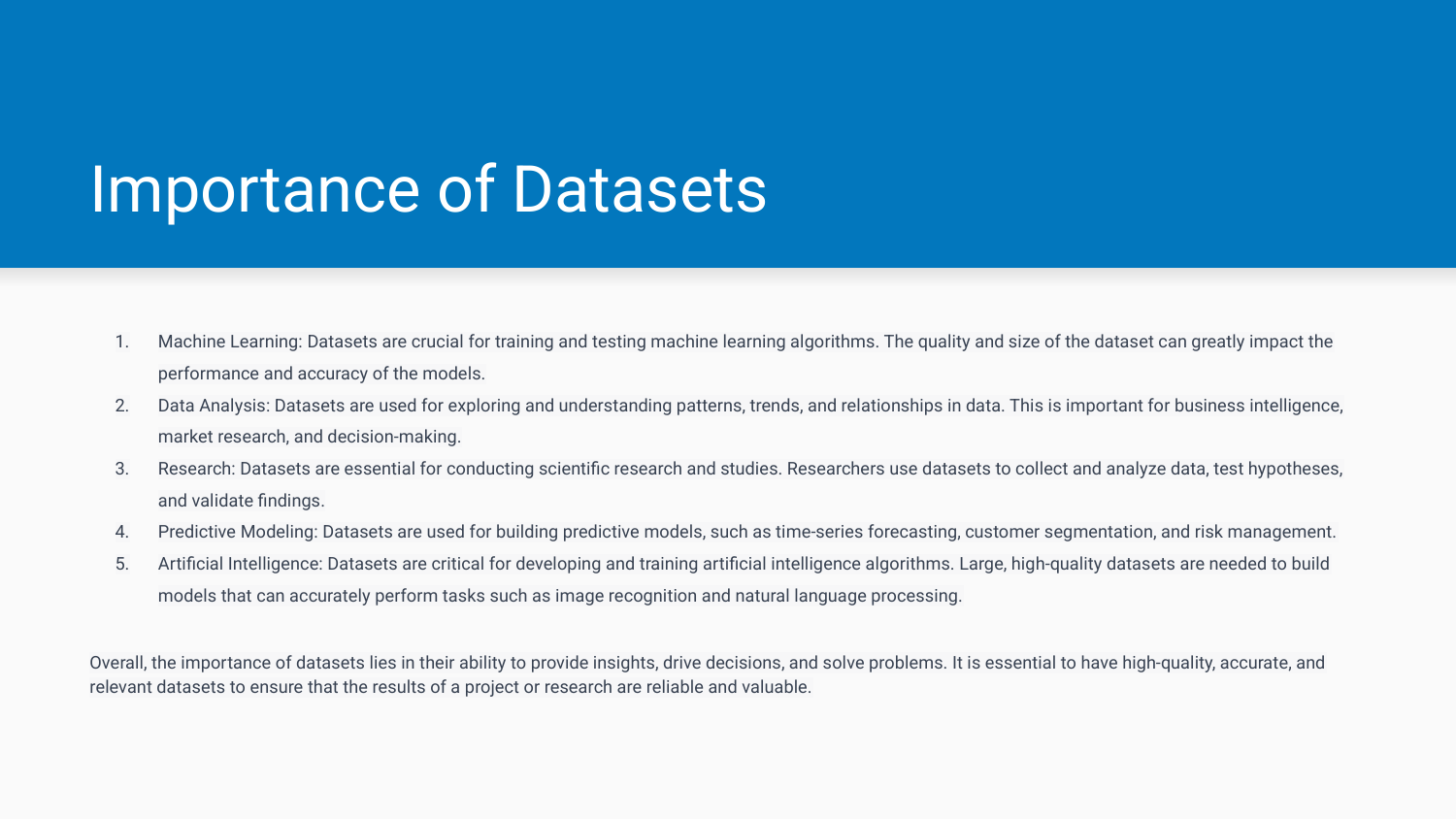

# Importance of Datasets
Machine Learning: Datasets are crucial for training and testing machine learning algorithms. The quality and size of the dataset can greatly impact the performance and accuracy of the models.
Data Analysis: Datasets are used for exploring and understanding patterns, trends, and relationships in data. This is important for business intelligence, market research, and decision-making.
Research: Datasets are essential for conducting scientific research and studies. Researchers use datasets to collect and analyze data, test hypotheses, and validate findings.
Predictive Modeling: Datasets are used for building predictive models, such as time-series forecasting, customer segmentation, and risk management.
Artificial Intelligence: Datasets are critical for developing and training artificial intelligence algorithms. Large, high-quality datasets are needed to build models that can accurately perform tasks such as image recognition and natural language processing.
Overall, the importance of datasets lies in their ability to provide insights, drive decisions, and solve problems. It is essential to have high-quality, accurate, and relevant datasets to ensure that the results of a project or research are reliable and valuable.